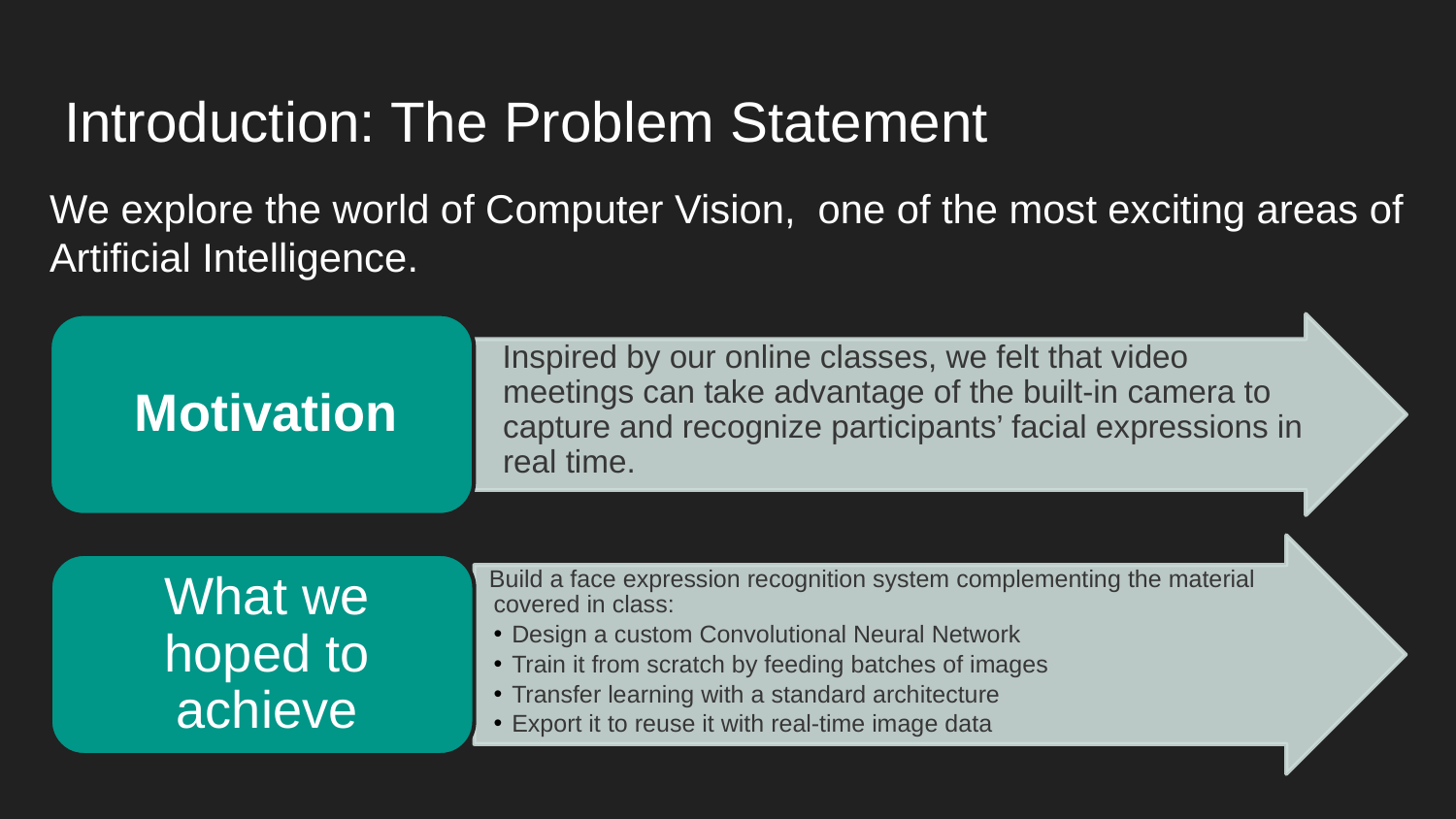

# Introduction: The Problem Statement
We explore the world of Computer Vision,  one of the most exciting areas of Artificial Intelligence.

   Inspired by our online classes, we felt that video meetings can take advantage of the built-in camera to capture and recognize participants’ facial expressions in real time.
Motivation
  Build a face expression recognition system complementing the material covered in class:
Design a custom Convolutional Neural Network
Train it from scratch by feeding batches of images
Transfer learning with a standard architecture
Export it to reuse it with real-time image data
What we hoped to achieve